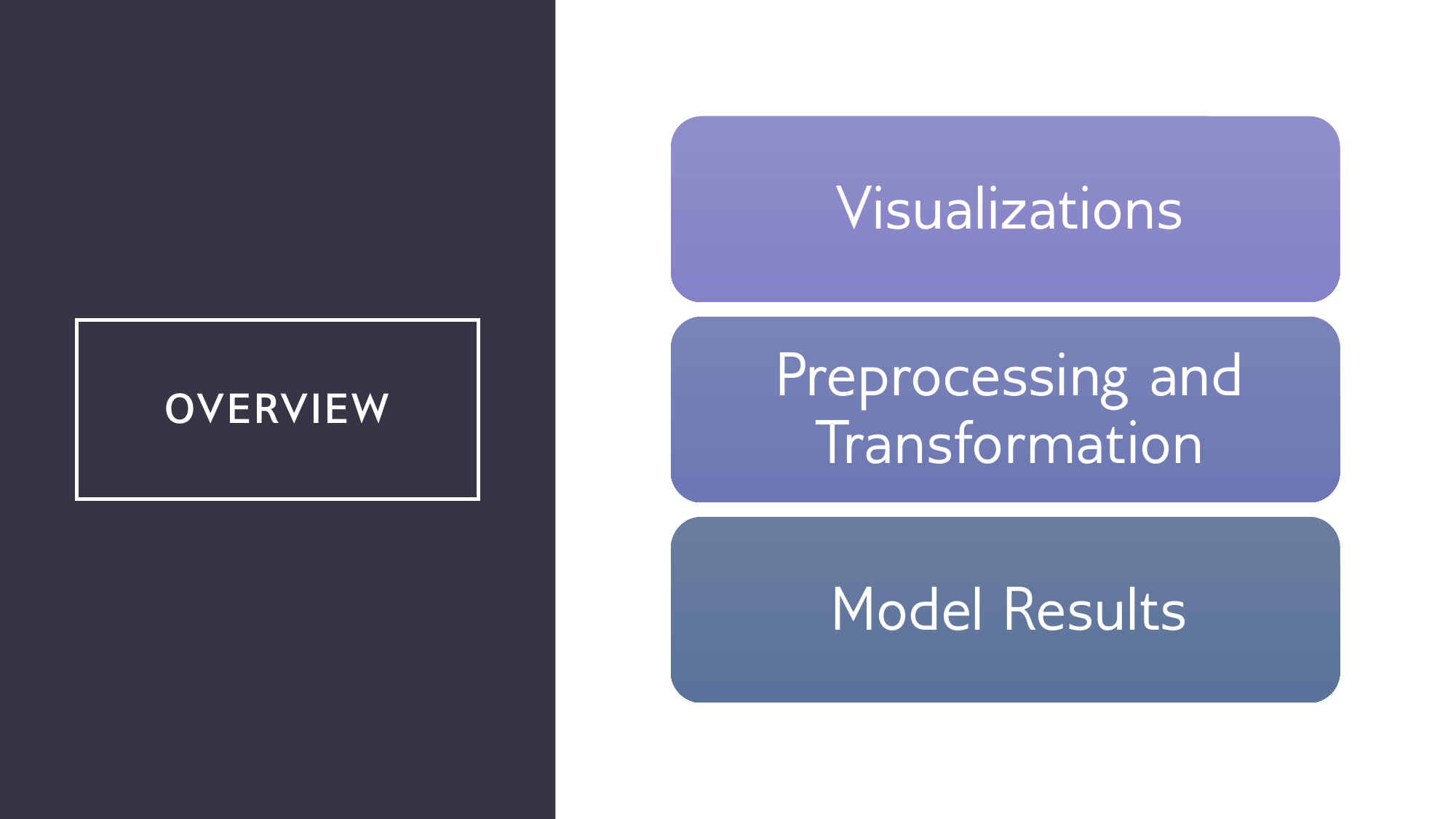

Visualizations
Preprocessing and Transformation
Model Results
# Overview